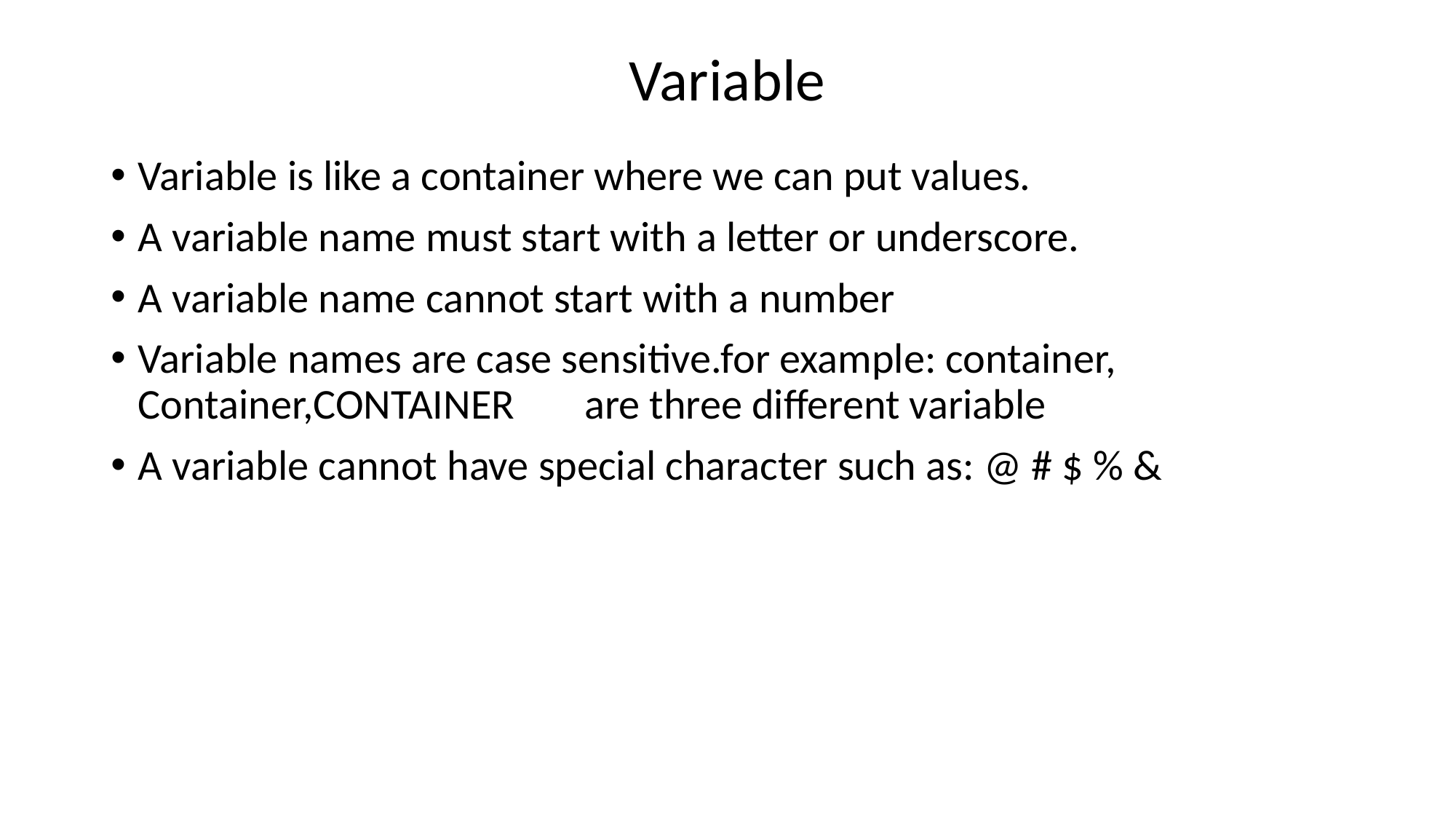

# Variable
Variable is like a container where we can put values.
A variable name must start with a letter or underscore.
A variable name cannot start with a number
Variable names are case sensitive.for example: container, Container,CONTAINER	 are three different variable
A variable cannot have special character such as: @ # $ % &